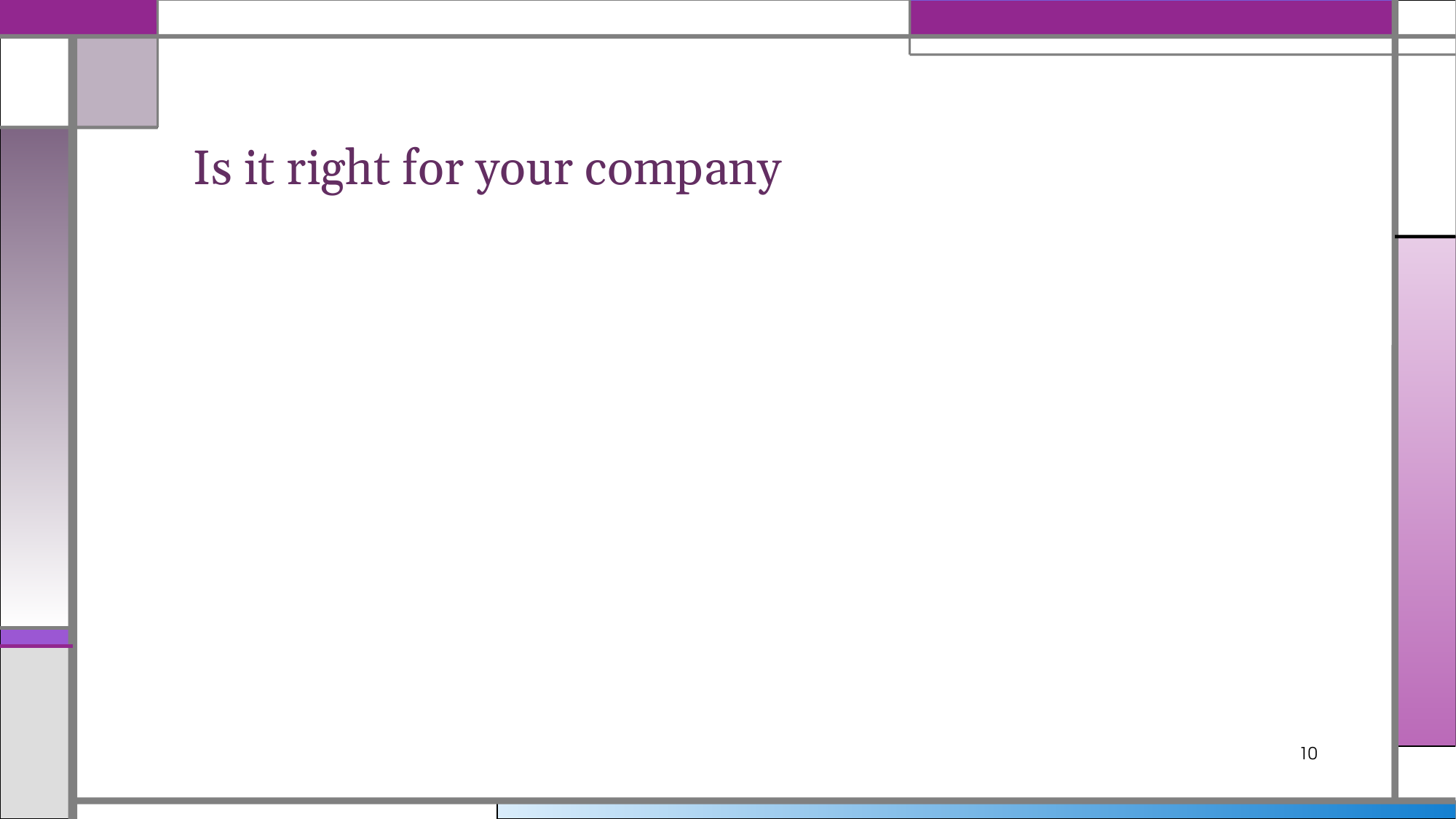

# Is it right for your company

10